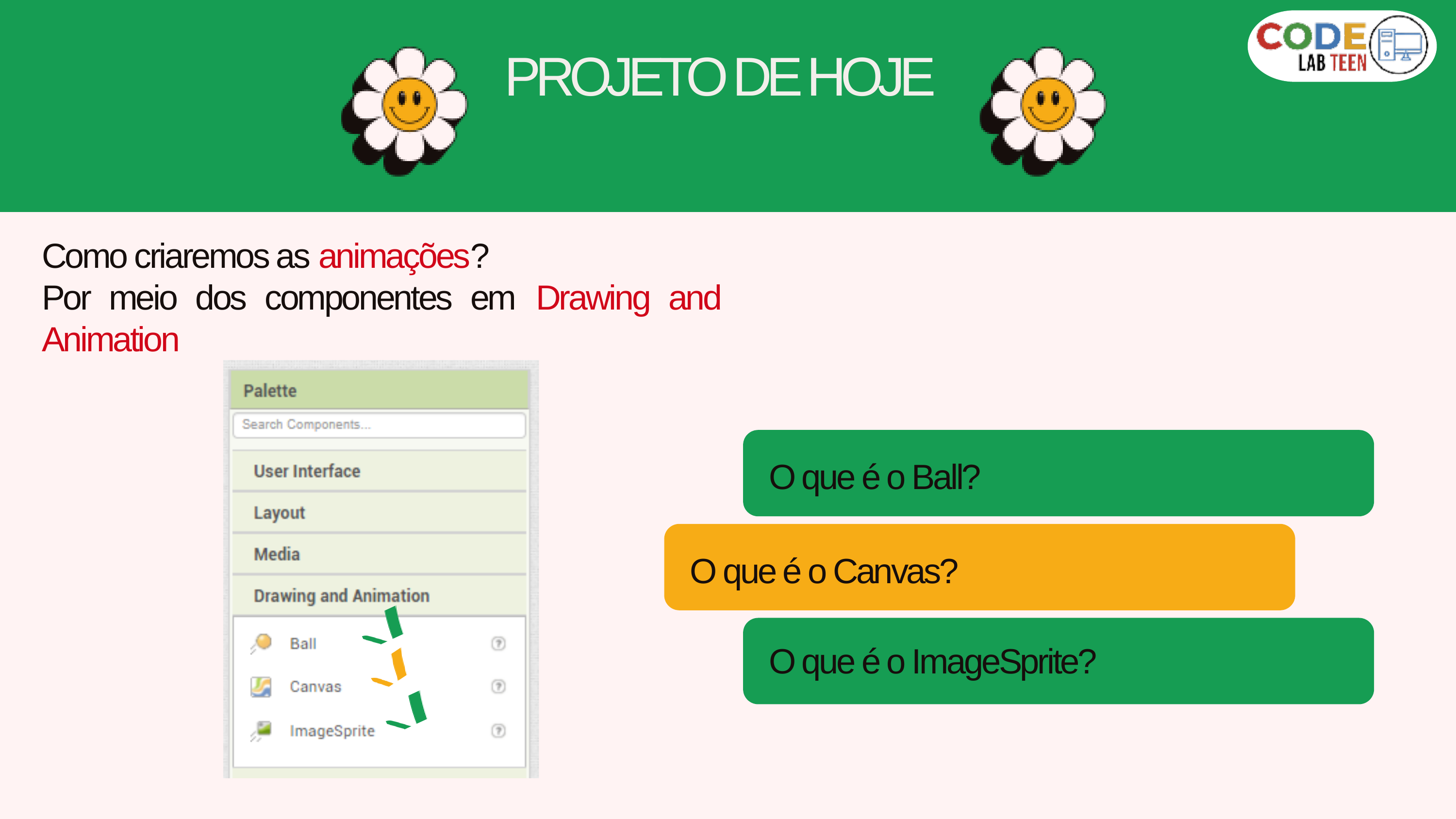

PROJETO DE HOJE

Como criaremos as animações?
Por meio dos componentes em Drawing and Animation

O que é o Canvas?
O que é o Ball?

O que é o Canvas?

O que é o ImageSprite?